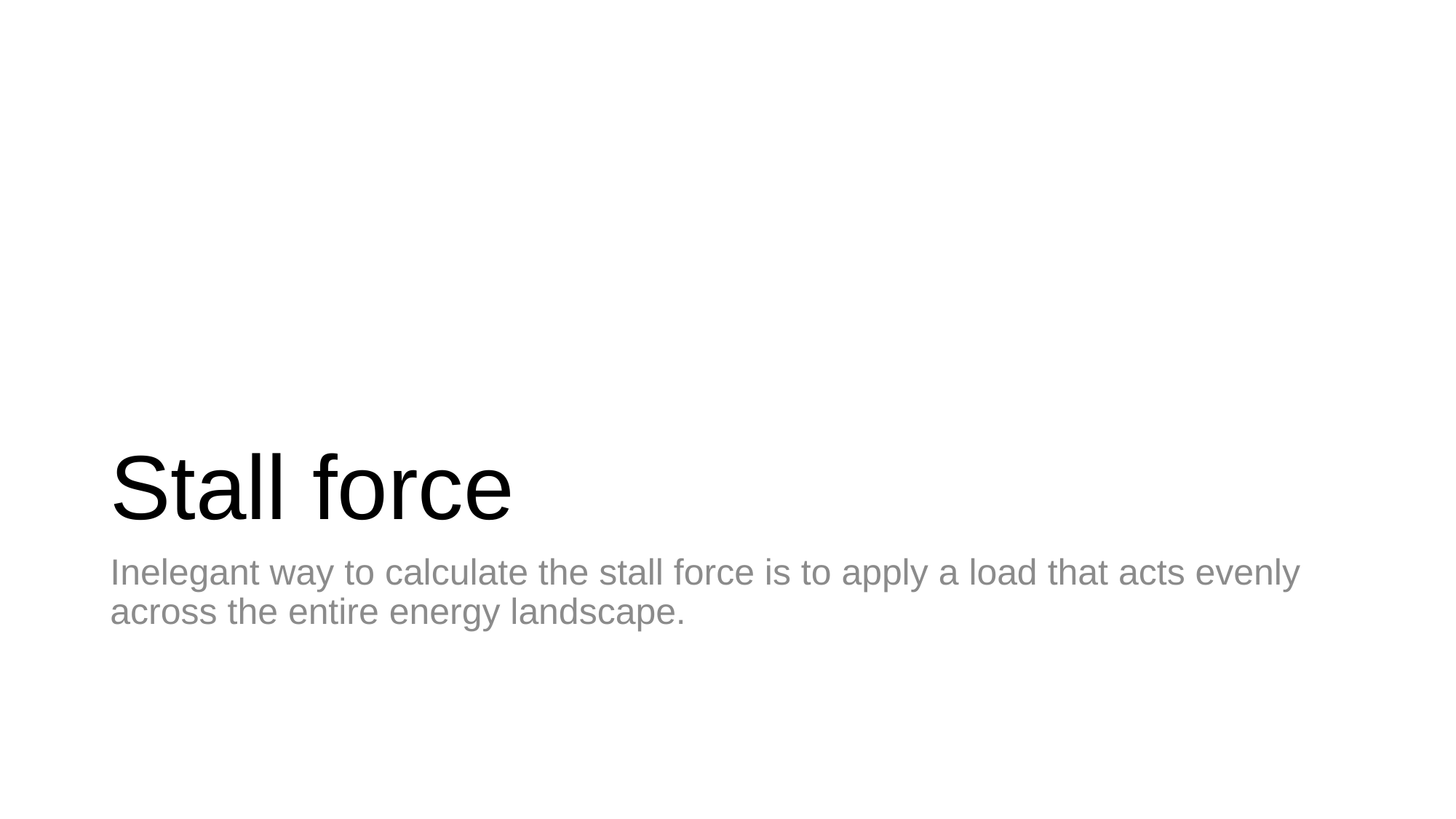

# Stall force
Inelegant way to calculate the stall force is to apply a load that acts evenly across the entire energy landscape.